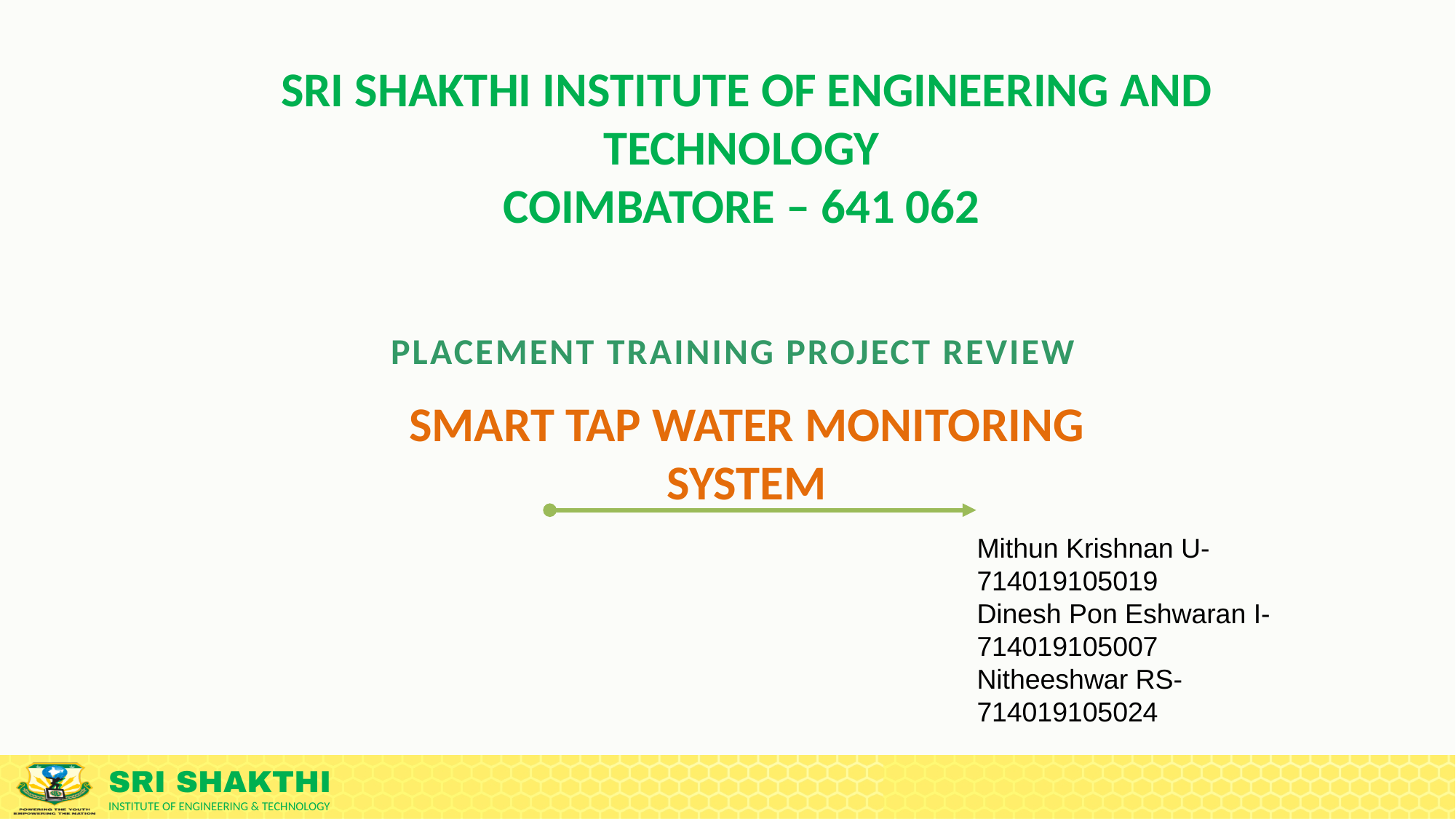

SRI SHAKTHI INSTITUTE OF ENGINEERING AND TECHNOLOGY
COIMBATORE – 641 062

 PLACEMENT TRAINING PROJECT REVIEW
SMART TAP WATER MONITORING SYSTEM
Mithun Krishnan U- 714019105019
Dinesh Pon Eshwaran I-
714019105007
Nitheeshwar RS-
714019105024